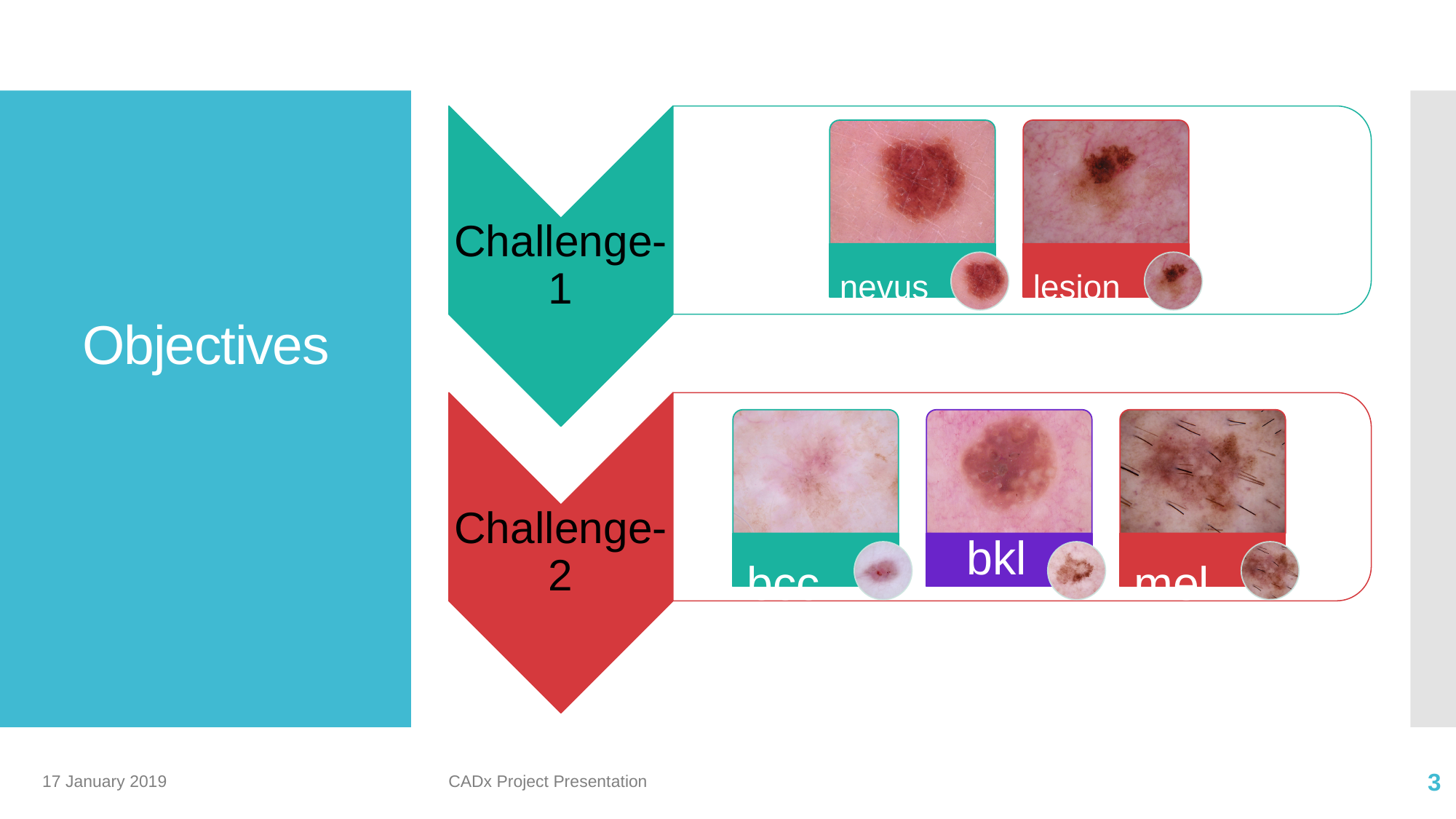

Challenge-1

Challenge-2

   nevus
  lesion
# Objectives
   bcc
  bkl
  mel
17 January 2019
CADx Project Presentation
3